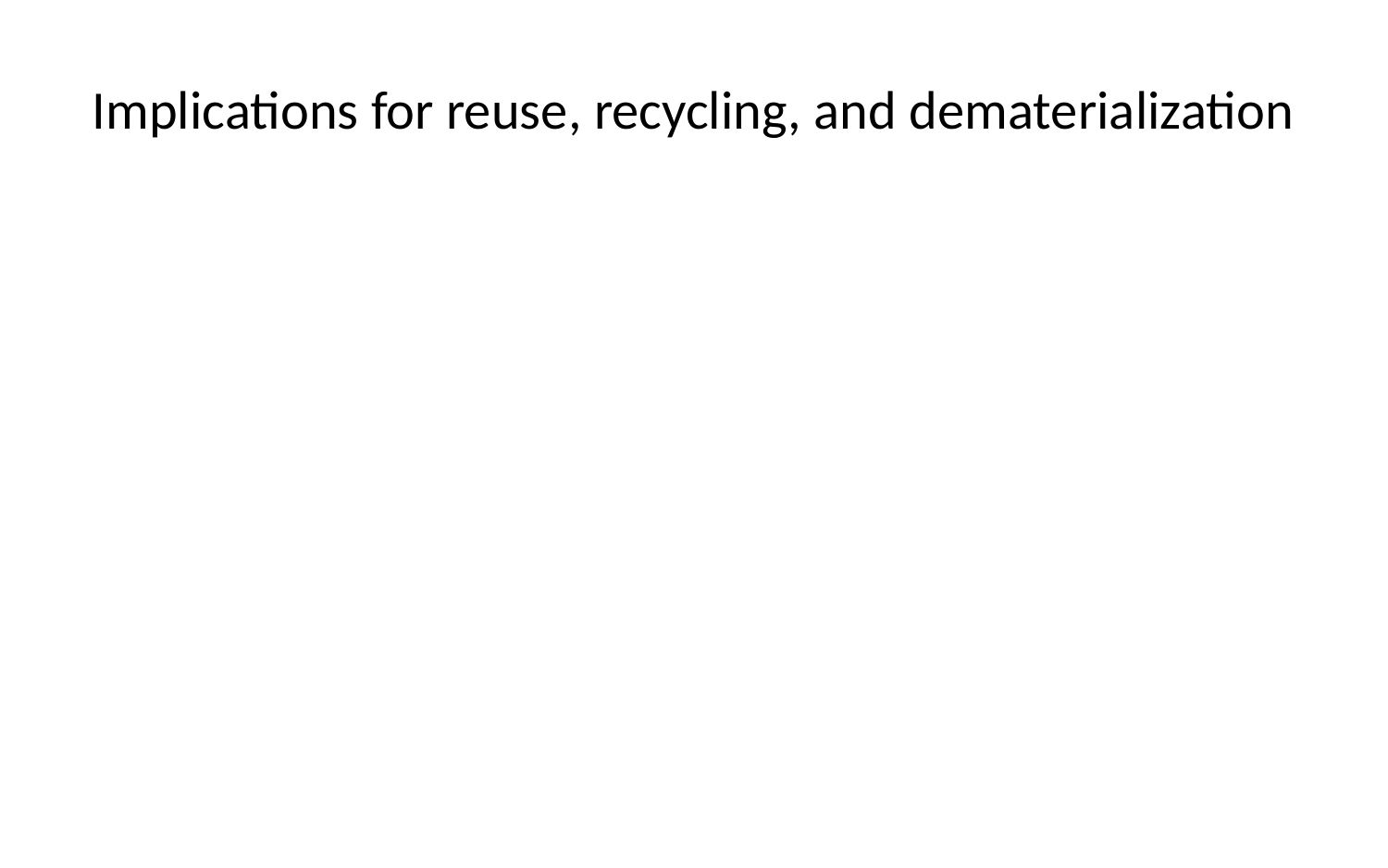

# Implications for reuse, recycling, and dematerialization